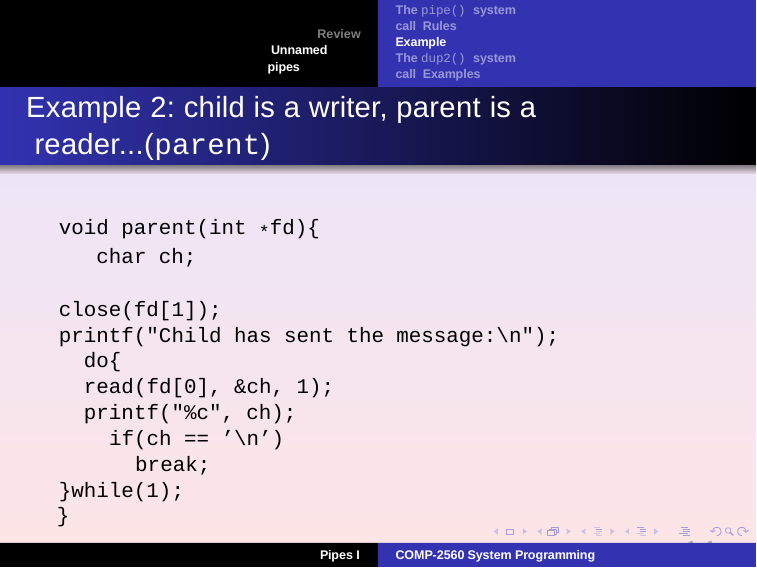

The pipe() system call  Rules
Example
The dup2() system call  Examples
Review  Unnamed pipes
Example 2: child is a writer, parent is a  reader...(parent)

void parent(int *fd){  char ch;

close(fd[1]);
printf("Child has sent the message:\n");  do{
read(fd[0], &ch, 1);
printf("%c", ch);  if(ch == ’\n’)
break;
}while(1);
}

11

Pipes I
COMP-2560 System Programming